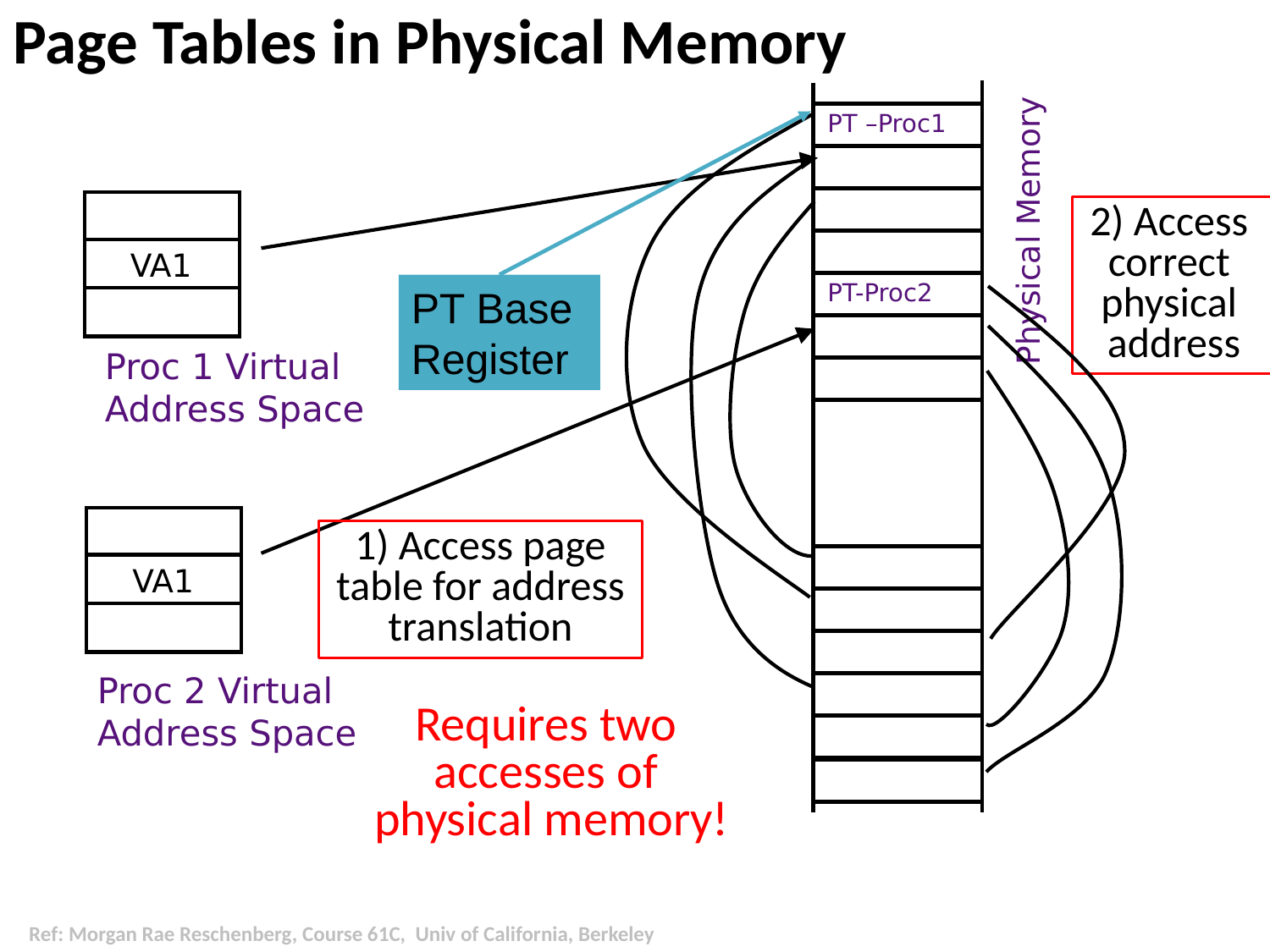

# Page Tables in Physical Memory
PT –Proc1

Physical Memory

VA1
Proc 1 Virtual Address Space
Proc 2 Virtual Address Space
2) Access
correct
physical
address

PT-Proc2

PT Base Register

1) Access page table for address translation

VA1

Requires two
accesses of
physical memory!

Ref: Morgan Rae Reschenberg, Course 61C,  Univ of California, Berkeley